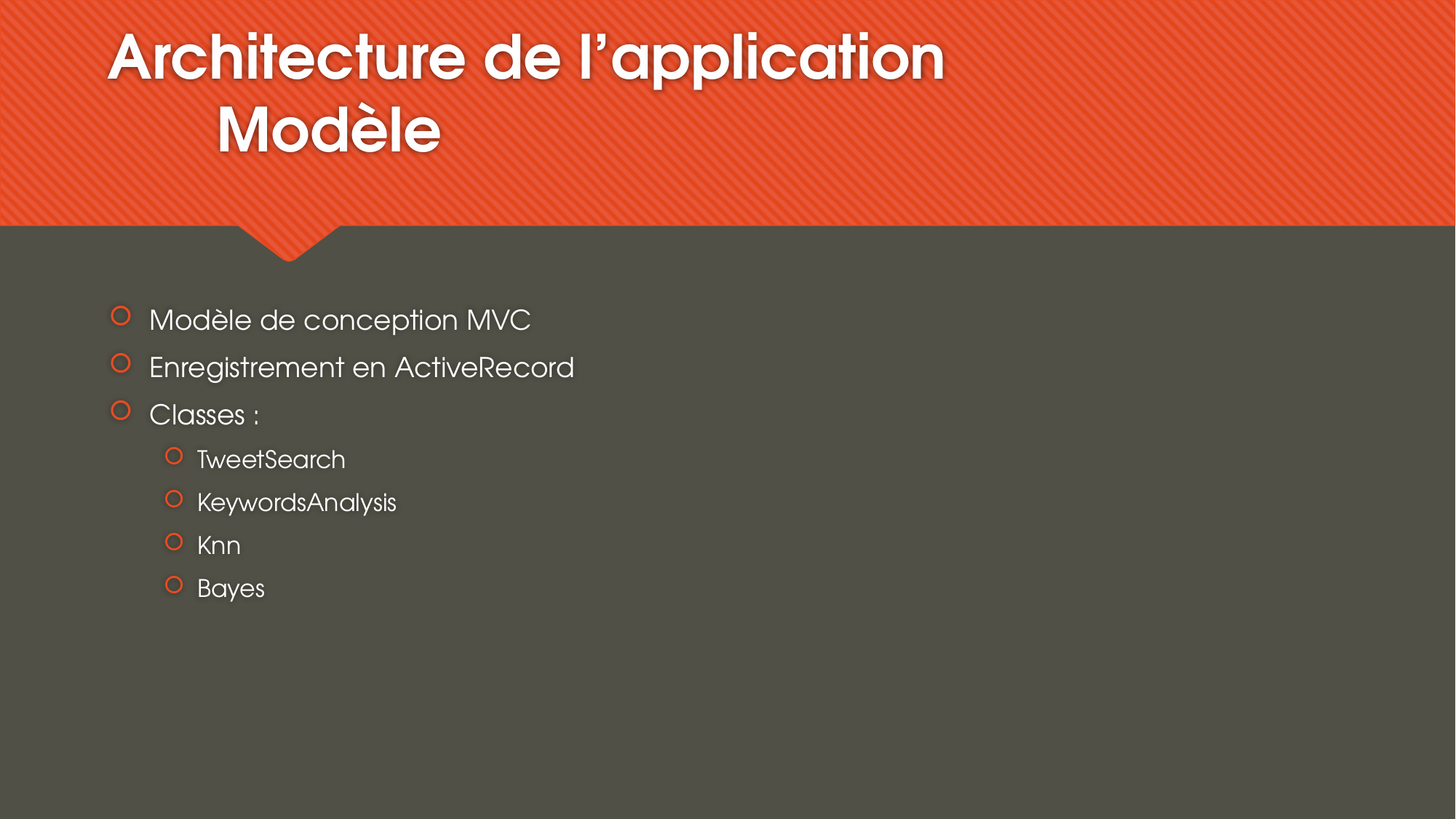

# Architecture de l’application Modèle
Modèle de conception MVC
Enregistrement en ActiveRecord
Classes :
TweetSearch
KeywordsAnalysis
Knn
Bayes